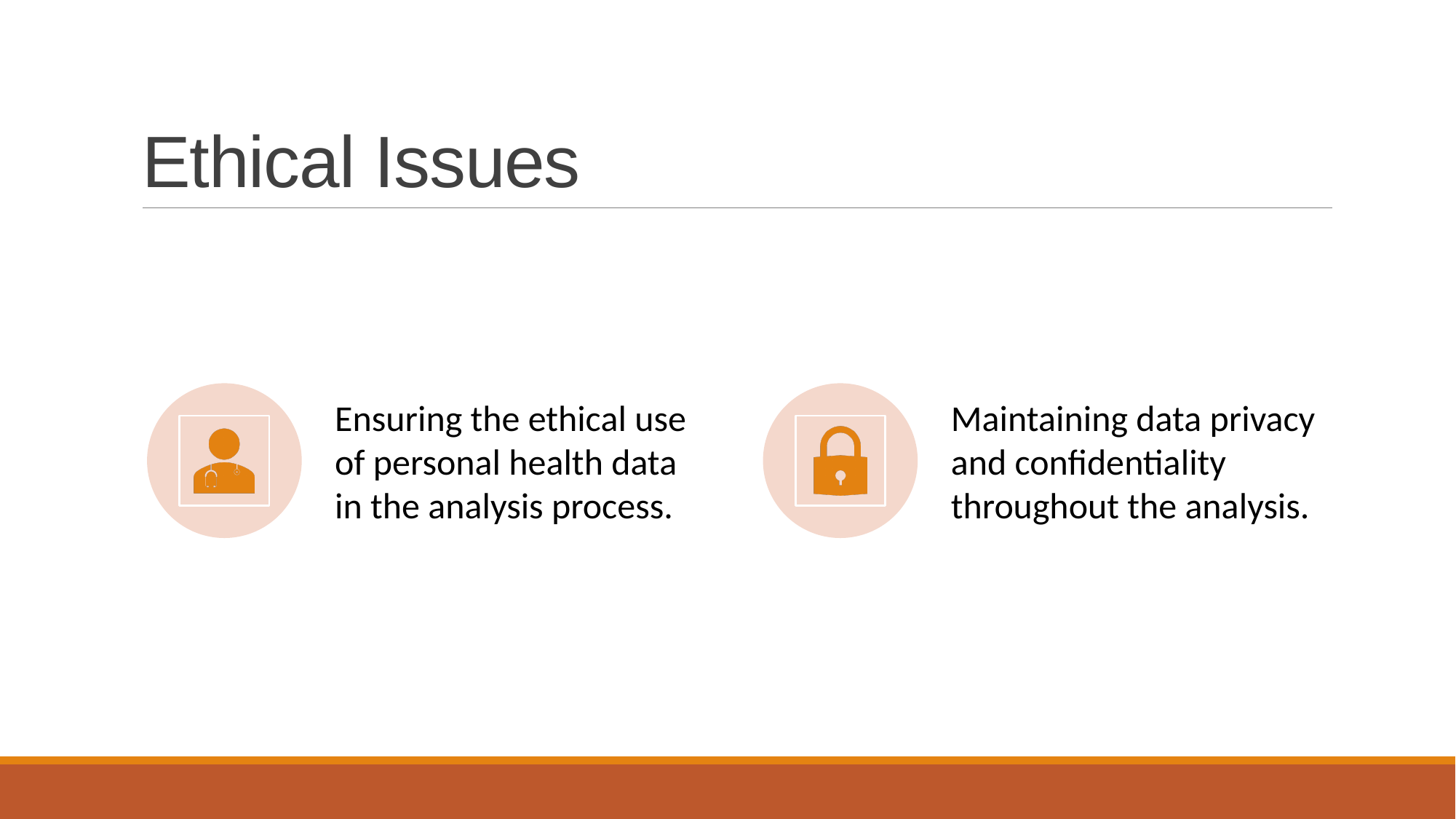

# Ethical Issues
Ensuring the ethical use of personal health data in the analysis process.
Maintaining data privacy and confidentiality throughout the analysis.